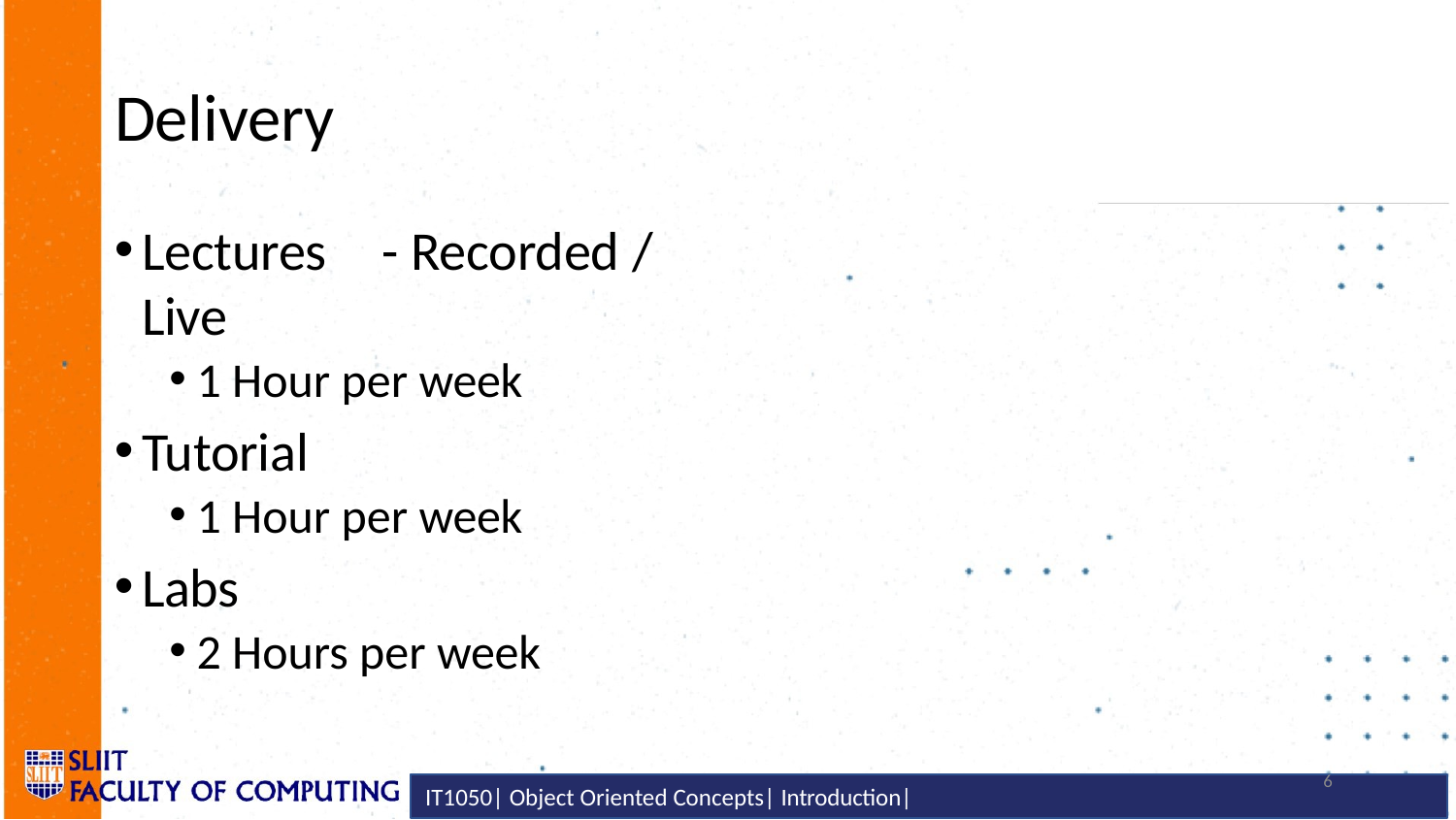

# Delivery
Lectures	- Recorded / Live
1 Hour per week
Tutorial
1 Hour per week
Labs
2 Hours per week
6
IT1050| Object Oriented Concepts| Introduction|